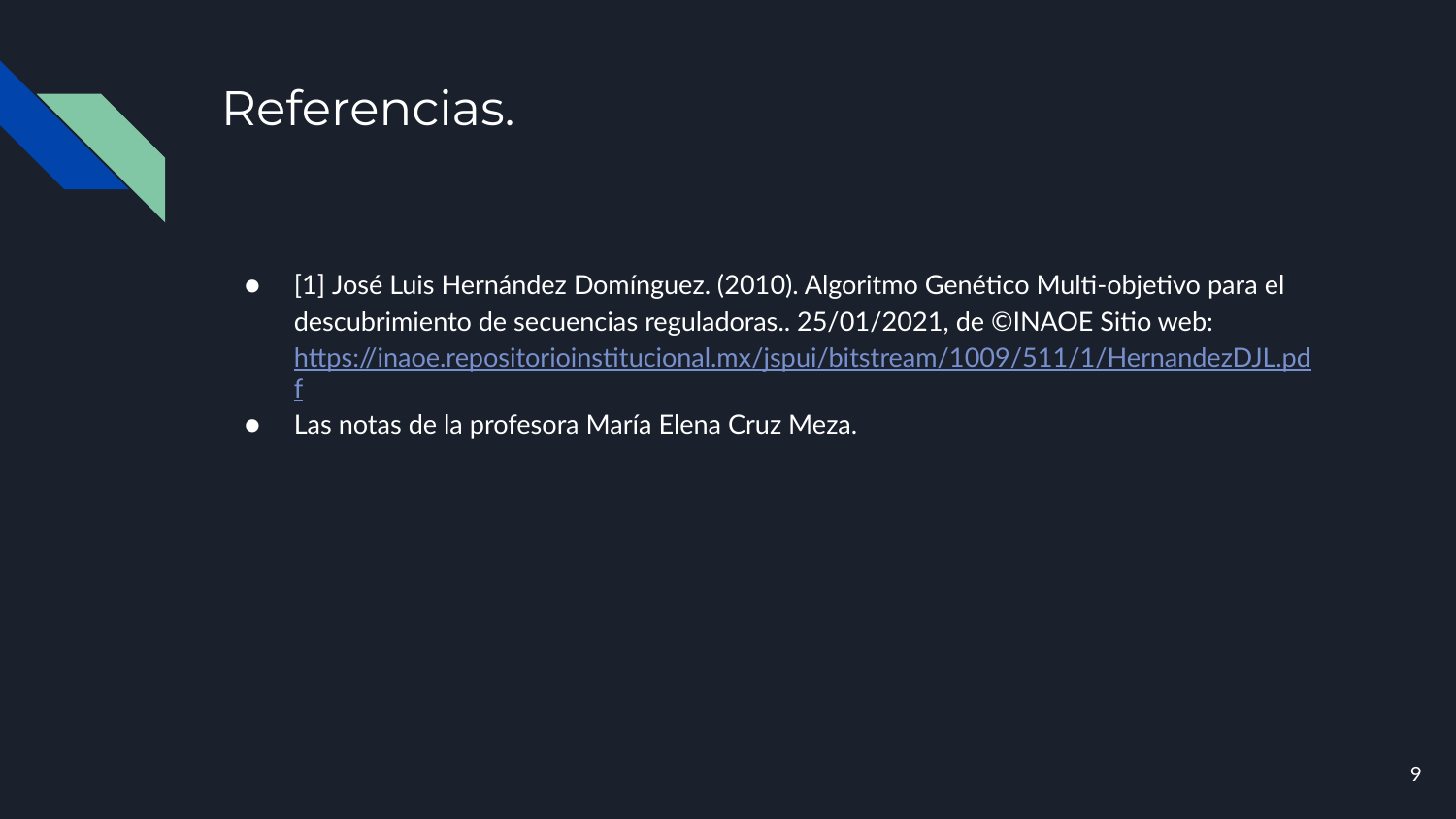

# Referencias.
[1] José Luis Hernández Domínguez. (2010). Algoritmo Genético Multi-objetivo para el descubrimiento de secuencias reguladoras.. 25/01/2021, de ©INAOE Sitio web: https://inaoe.repositorioinstitucional.mx/jspui/bitstream/1009/511/1/HernandezDJL.pdf
Las notas de la profesora María Elena Cruz Meza.
9